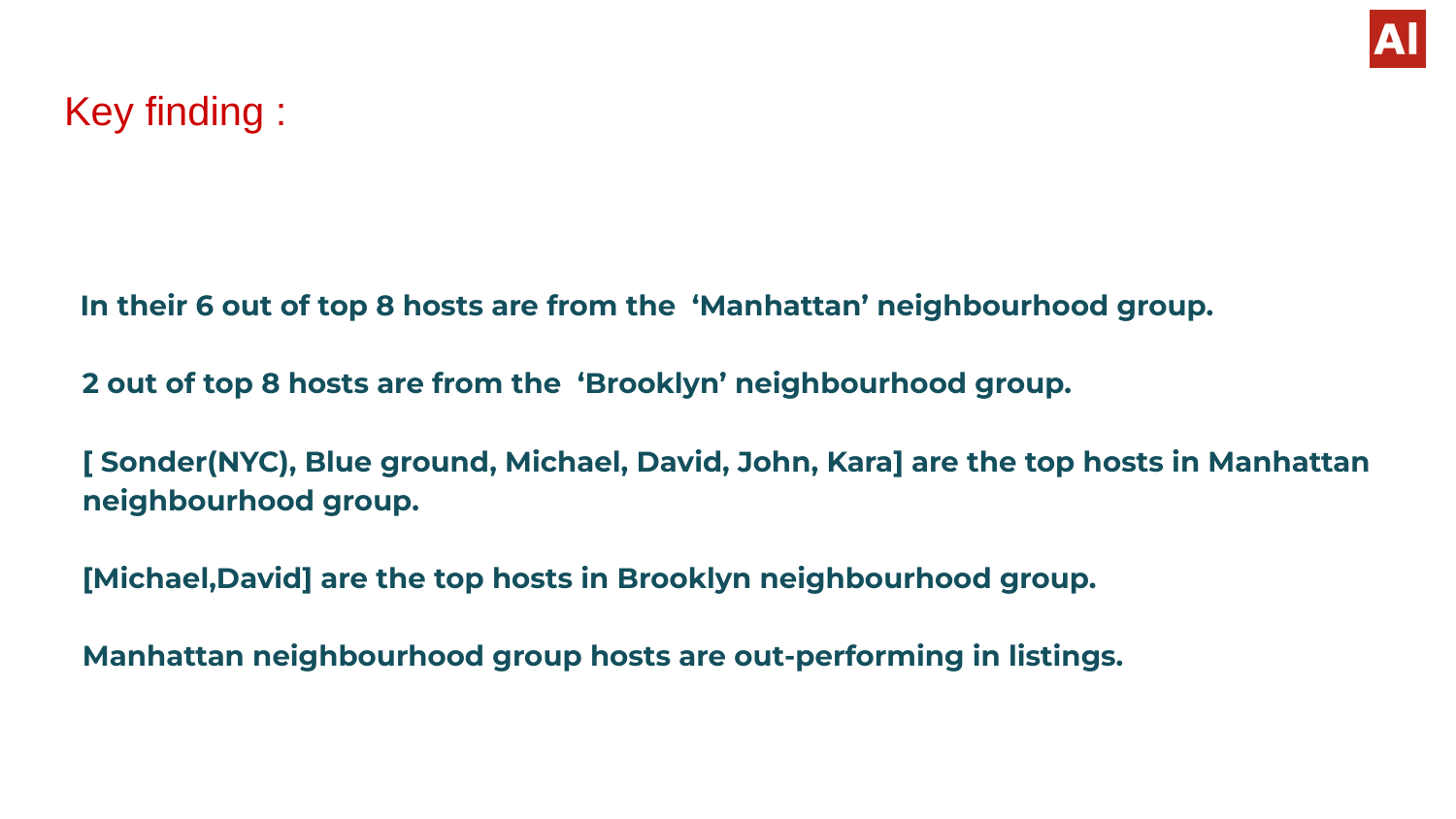

# Key finding :
  In their 6 out of top 8 hosts are from the  ‘Manhattan’ neighbourhood group.

2 out of top 8 hosts are from the  ‘Brooklyn’ neighbourhood group.

[ Sonder(NYC), Blue ground, Michael, David, John, Kara] are the top hosts in Manhattan neighbourhood group.

[Michael,David] are the top hosts in Brooklyn neighbourhood group.

Manhattan neighbourhood group hosts are out-performing in listings.